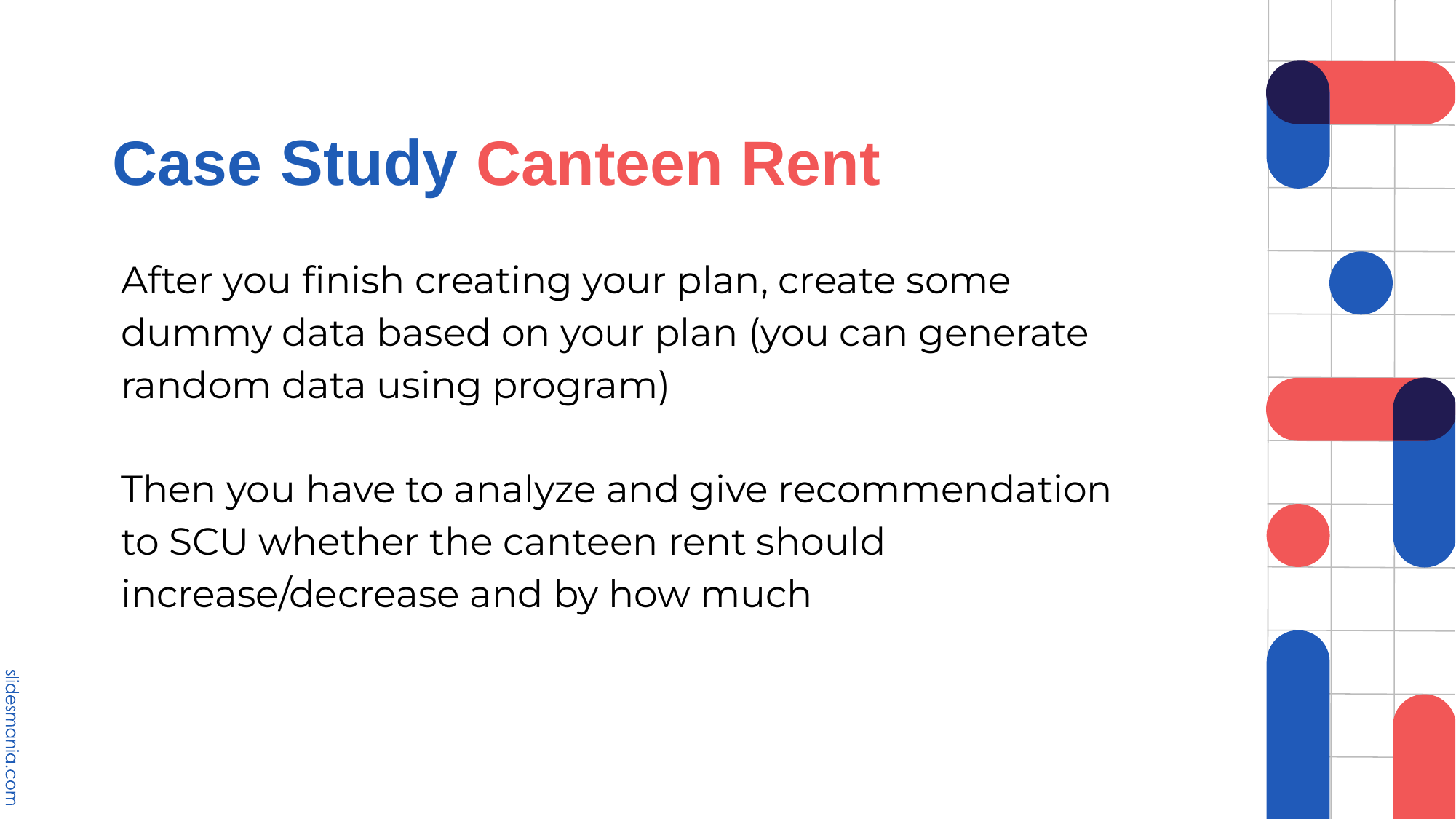

# Case Study Canteen Rent
After you finish creating your plan, create some dummy data based on your plan (you can generate random data using program)

Then you have to analyze and give recommendation to SCU whether the canteen rent should increase/decrease and by how much